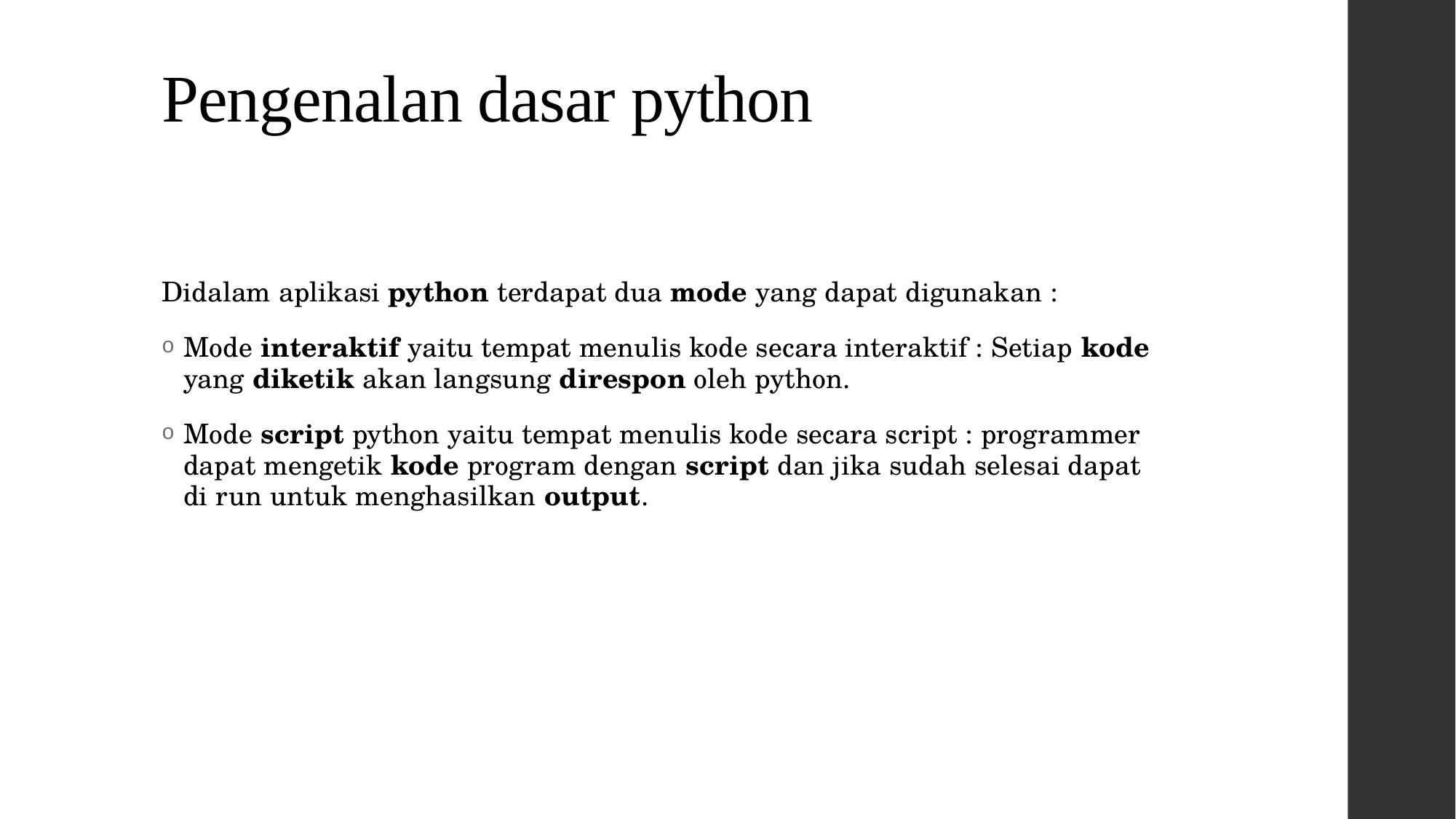

# Pengenalan dasar python
Didalam aplikasi python terdapat dua mode yang dapat digunakan :
Mode interaktif yaitu tempat menulis kode secara interaktif : Setiap kode yang diketik akan langsung direspon oleh python.
Mode script python yaitu tempat menulis kode secara script : programmer dapat mengetik kode program dengan script dan jika sudah selesai dapat di run untuk menghasilkan output.